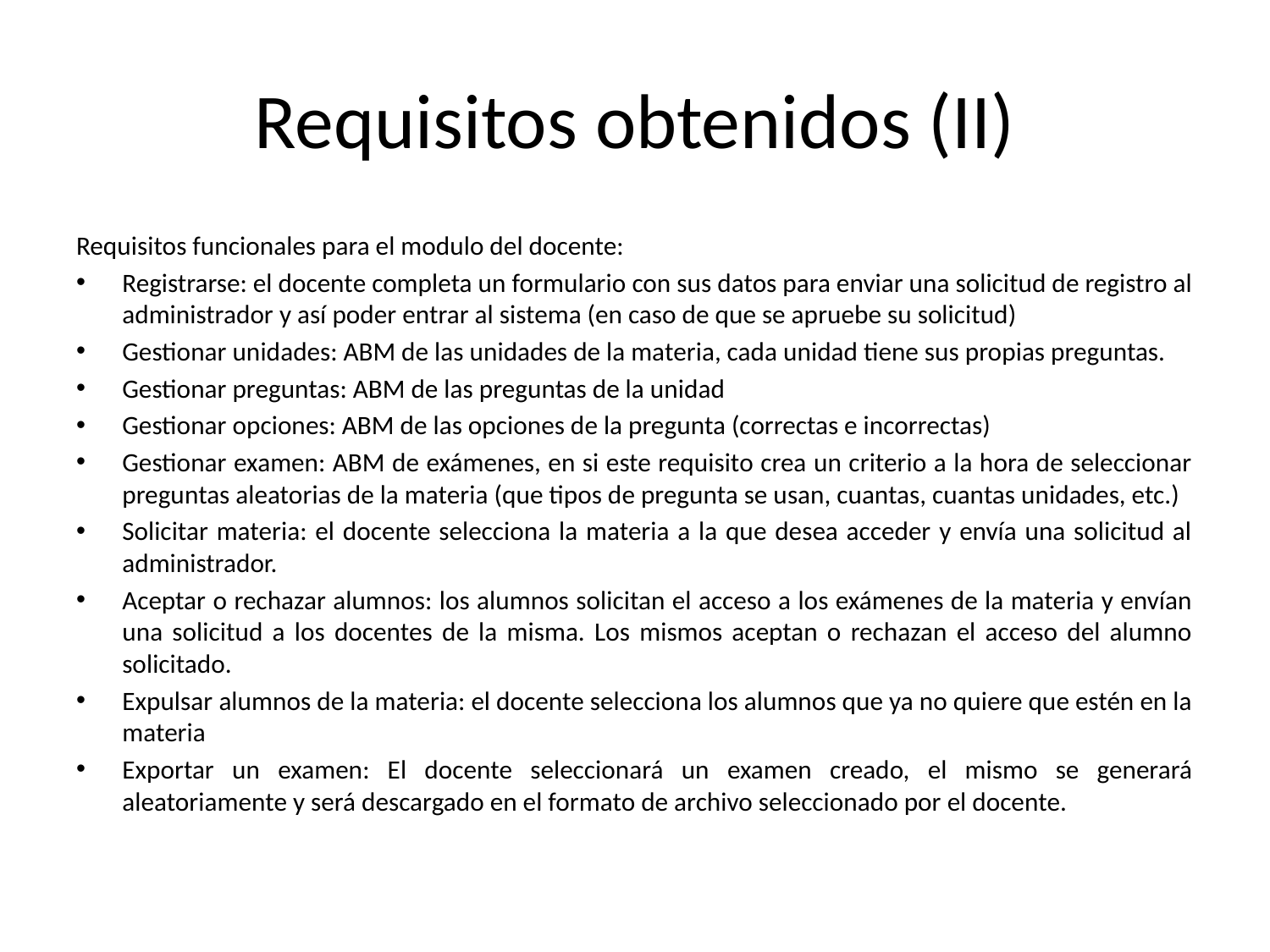

# Requisitos obtenidos (II)
Requisitos funcionales para el modulo del docente:
Registrarse: el docente completa un formulario con sus datos para enviar una solicitud de registro al administrador y así poder entrar al sistema (en caso de que se apruebe su solicitud)
Gestionar unidades: ABM de las unidades de la materia, cada unidad tiene sus propias preguntas.
Gestionar preguntas: ABM de las preguntas de la unidad
Gestionar opciones: ABM de las opciones de la pregunta (correctas e incorrectas)
Gestionar examen: ABM de exámenes, en si este requisito crea un criterio a la hora de seleccionar preguntas aleatorias de la materia (que tipos de pregunta se usan, cuantas, cuantas unidades, etc.)
Solicitar materia: el docente selecciona la materia a la que desea acceder y envía una solicitud al administrador.
Aceptar o rechazar alumnos: los alumnos solicitan el acceso a los exámenes de la materia y envían una solicitud a los docentes de la misma. Los mismos aceptan o rechazan el acceso del alumno solicitado.
Expulsar alumnos de la materia: el docente selecciona los alumnos que ya no quiere que estén en la materia
Exportar un examen: El docente seleccionará un examen creado, el mismo se generará aleatoriamente y será descargado en el formato de archivo seleccionado por el docente.